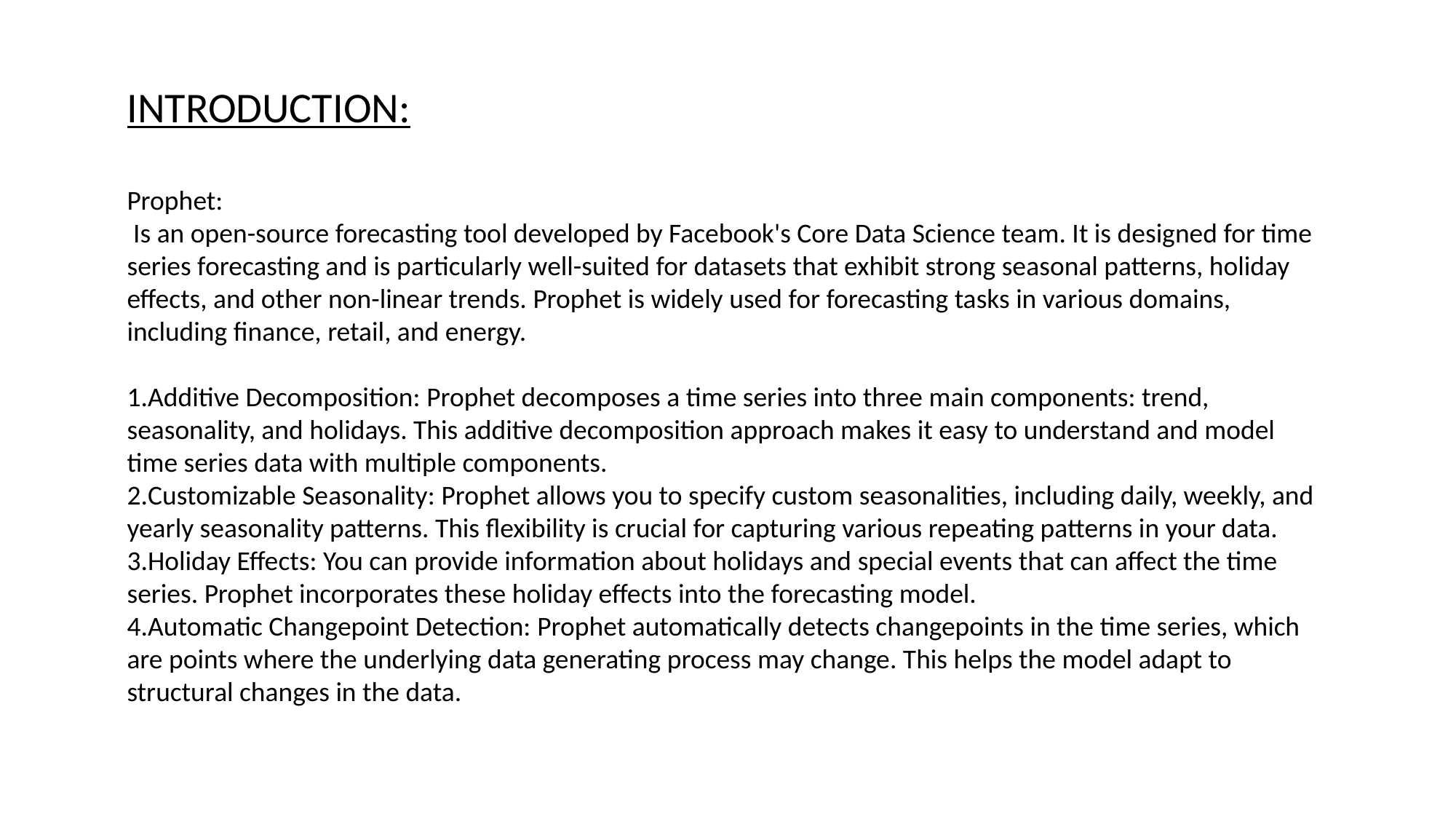

INTRODUCTION:

Prophet:
 Is an open-source forecasting tool developed by Facebook's Core Data Science team. It is designed for time series forecasting and is particularly well-suited for datasets that exhibit strong seasonal patterns, holiday effects, and other non-linear trends. Prophet is widely used for forecasting tasks in various domains, including finance, retail, and energy.

Additive Decomposition: Prophet decomposes a time series into three main components: trend, seasonality, and holidays. This additive decomposition approach makes it easy to understand and model time series data with multiple components.
Customizable Seasonality: Prophet allows you to specify custom seasonalities, including daily, weekly, and yearly seasonality patterns. This flexibility is crucial for capturing various repeating patterns in your data.
Holiday Effects: You can provide information about holidays and special events that can affect the time series. Prophet incorporates these holiday effects into the forecasting model.
Automatic Changepoint Detection: Prophet automatically detects changepoints in the time series, which are points where the underlying data generating process may change. This helps the model adapt to structural changes in the data.